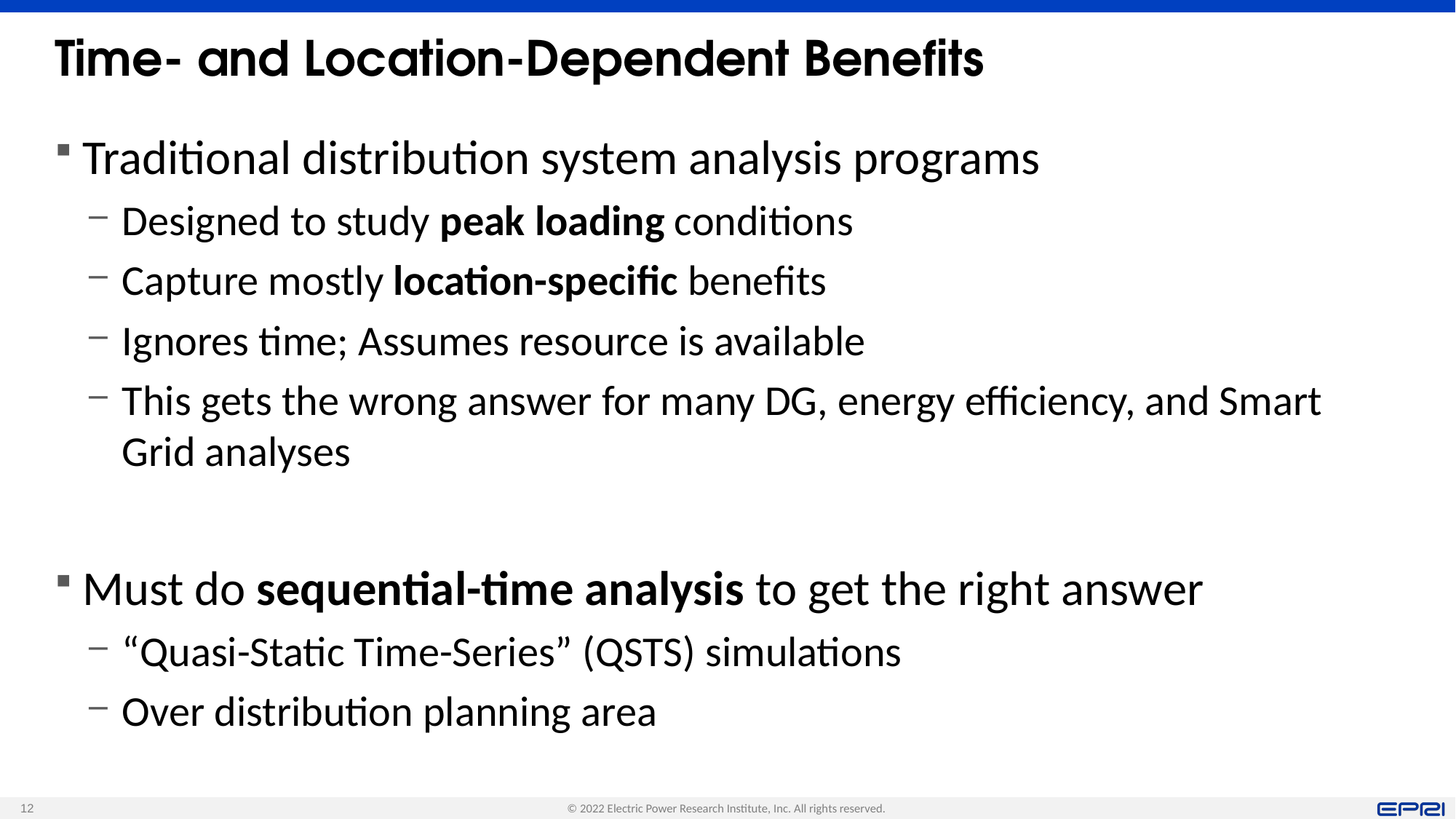

# Time- and Location-Dependent Benefits
Traditional distribution system analysis programs
Designed to study peak loading conditions
Capture mostly location-specific benefits
Ignores time; Assumes resource is available
This gets the wrong answer for many DG, energy efficiency, and Smart Grid analyses

Must do sequential-time analysis to get the right answer
“Quasi-Static Time-Series” (QSTS) simulations
Over distribution planning area